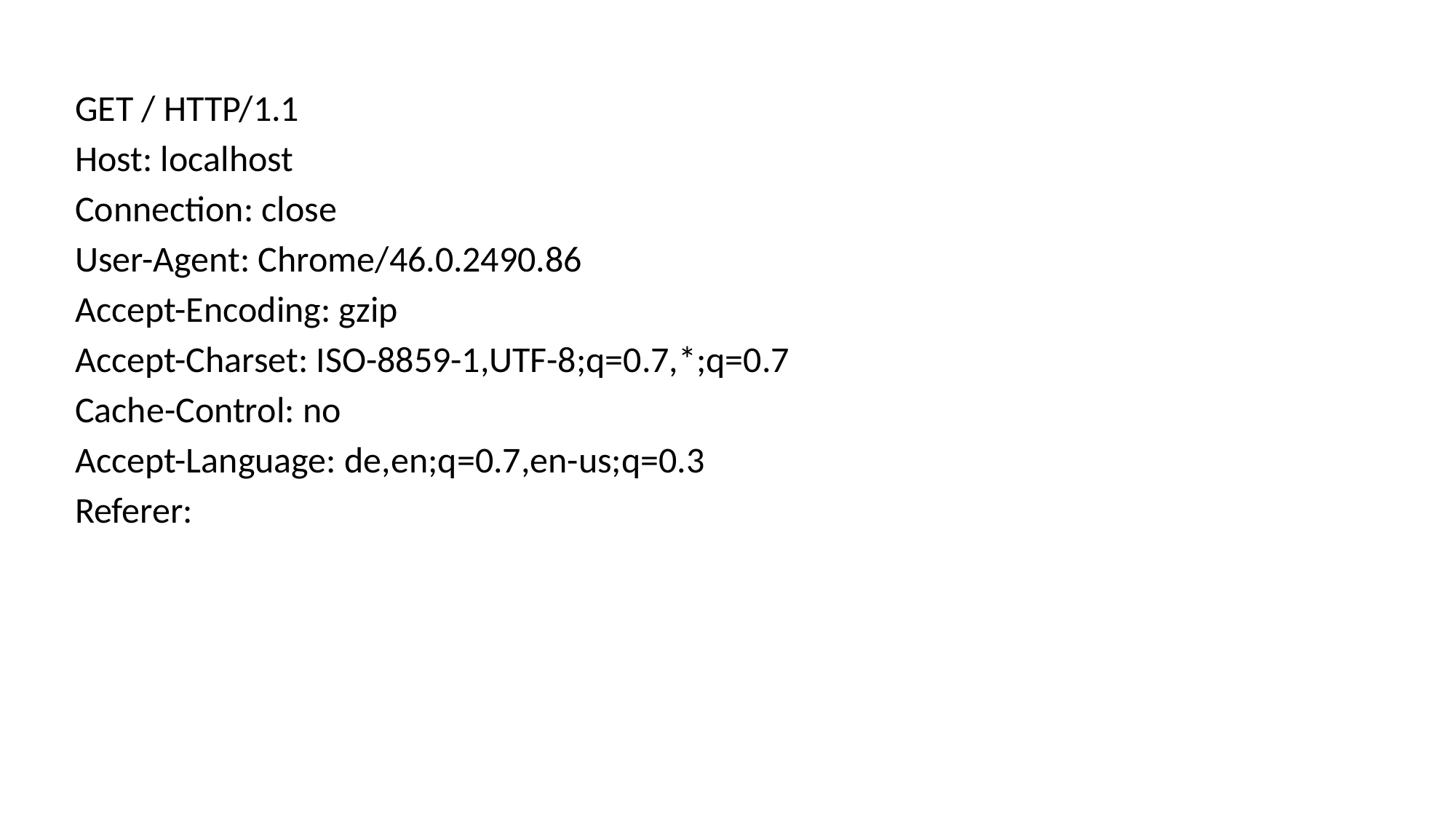

GET / HTTP/1.1
Host: localhost
Connection: close
User-Agent: Chrome/46.0.2490.86
Accept-Encoding: gzip
Accept-Charset: ISO-8859-1,UTF-8;q=0.7,*;q=0.7
Cache-Control: no
Accept-Language: de,en;q=0.7,en-us;q=0.3
Referer: